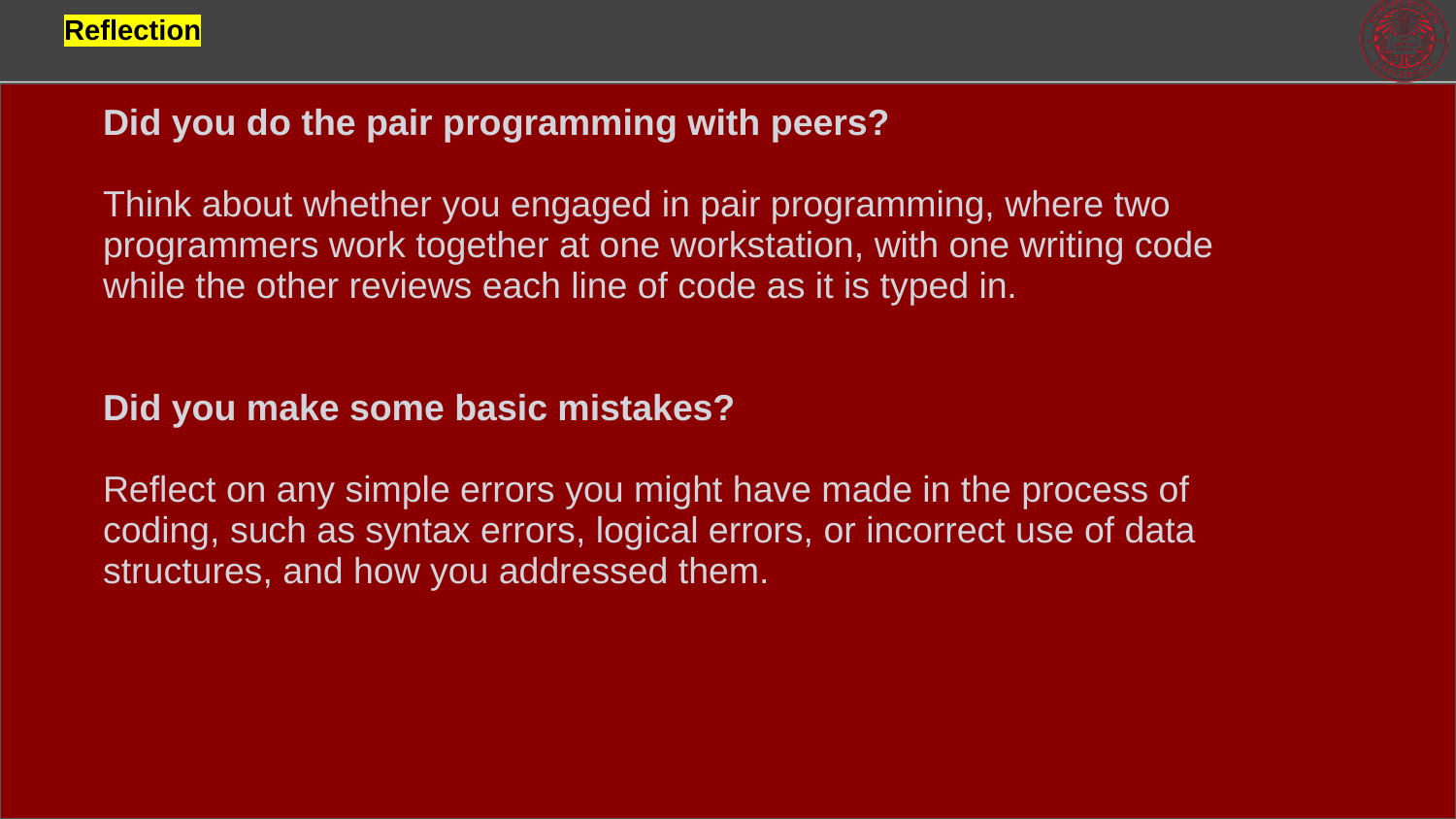

Reflection
Did you do the pair programming with peers?

Think about whether you engaged in pair programming, where two programmers work together at one workstation, with one writing code while the other reviews each line of code as it is typed in.

Did you make some basic mistakes?

Reflect on any simple errors you might have made in the process of coding, such as syntax errors, logical errors, or incorrect use of data structures, and how you addressed them.